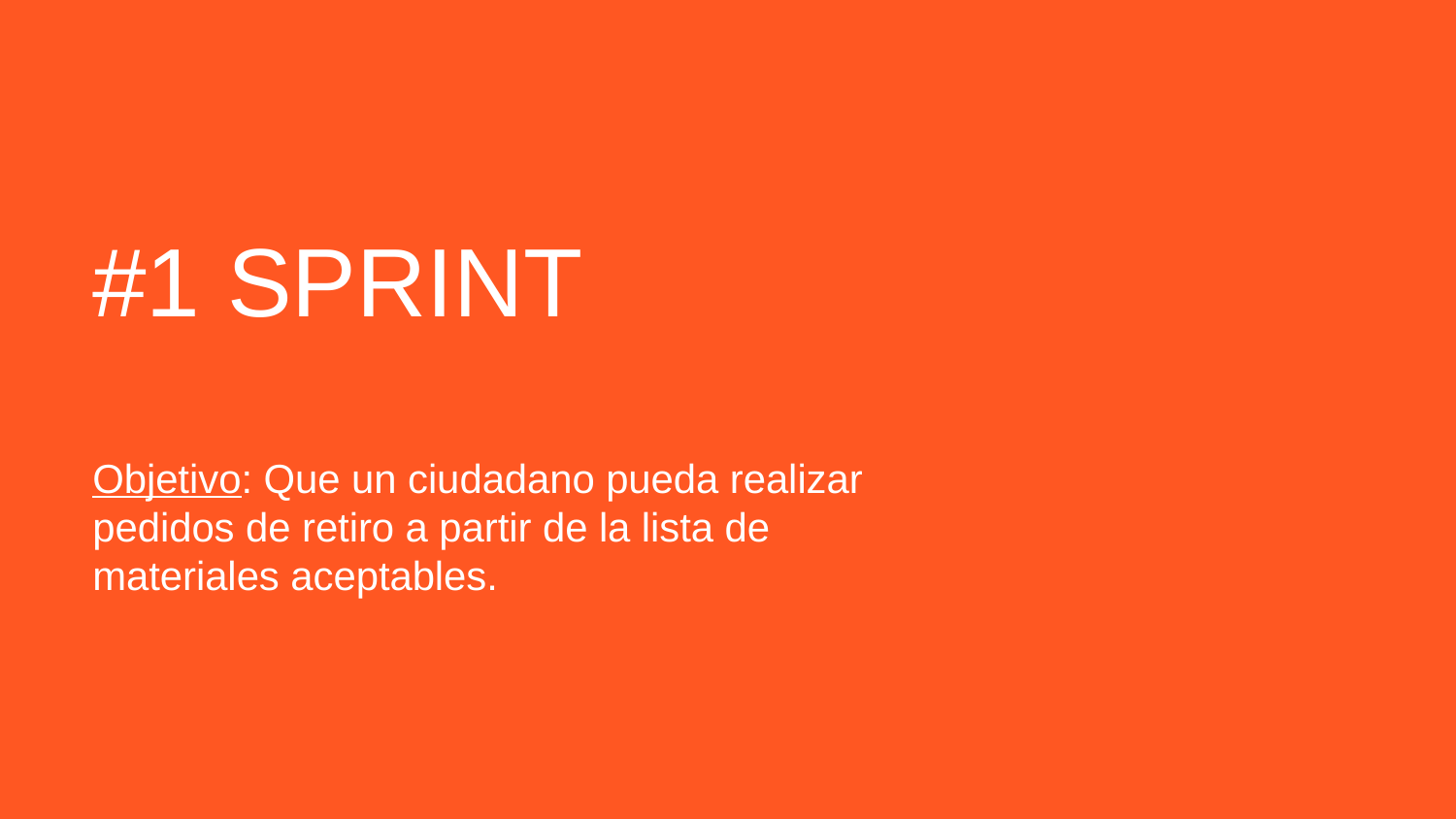

# #1 SPRINT

Objetivo: Que un ciudadano pueda realizar pedidos de retiro a partir de la lista de materiales aceptables.